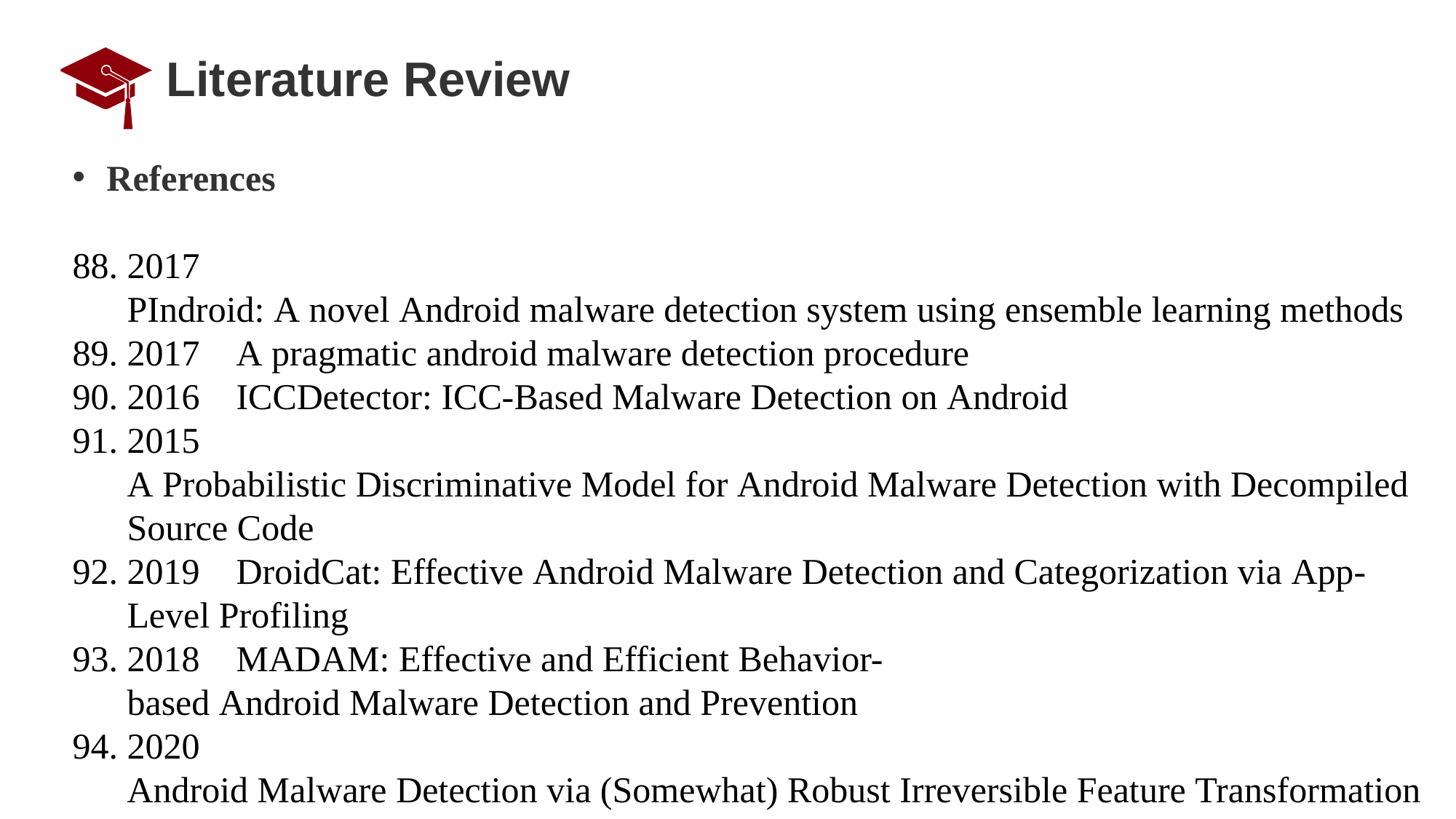

# Literature Review
References

2017	PIndroid: A novel Android malware detection system using ensemble learning methods
2017	A pragmatic android malware detection procedure
2016	ICCDetector: ICC-Based Malware Detection on Android
2015	A Probabilistic Discriminative Model for Android Malware Detection with Decompiled Source Code
2019	DroidCat: Effective Android Malware Detection and Categorization via App-Level Profiling
2018	MADAM: Effective and Efficient Behavior-based Android Malware Detection and Prevention
2020	Android Malware Detection via (Somewhat) Robust Irreversible Feature Transformations